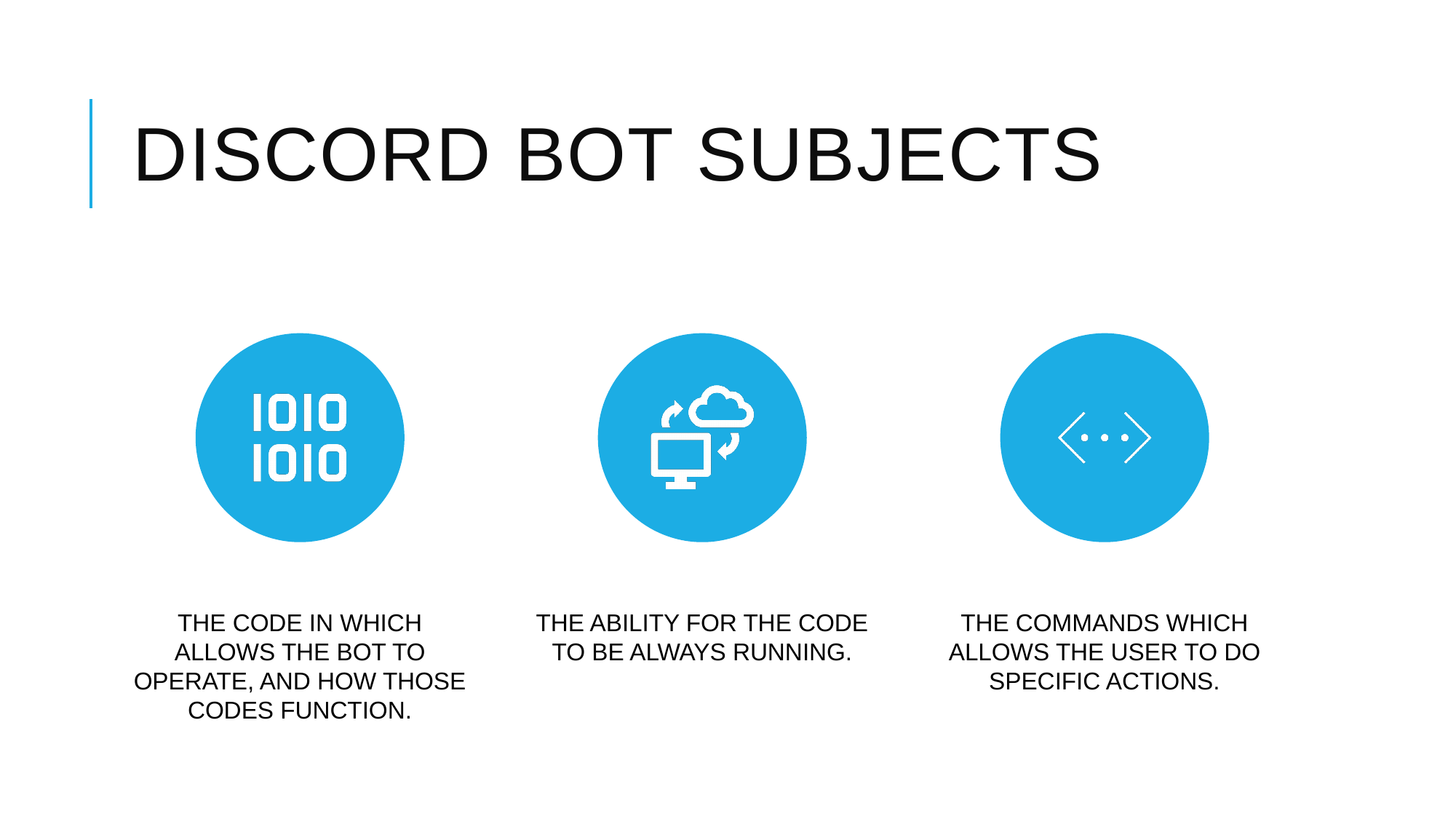

# Discord Bot subjects
The code in which allows the bot to operate, and how those codes function.
The ability for the code to be always running.
The commands which allows the user to do specific actions.